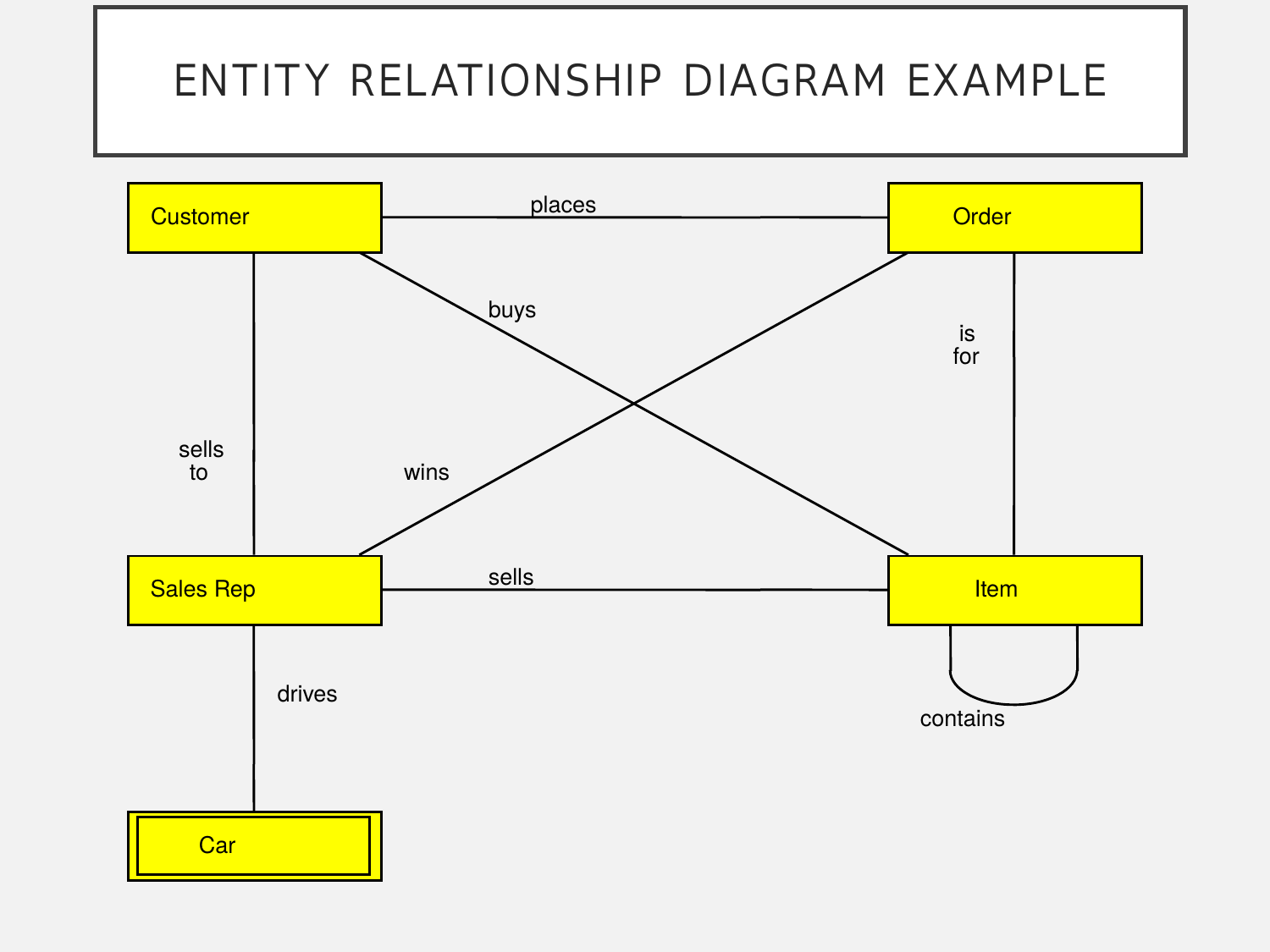

# Entity relationship diagram example

places
Customer
Order

buys
 is
for

sells

  to
wins

sells
Sales Rep
Item

drives
contains

 Car